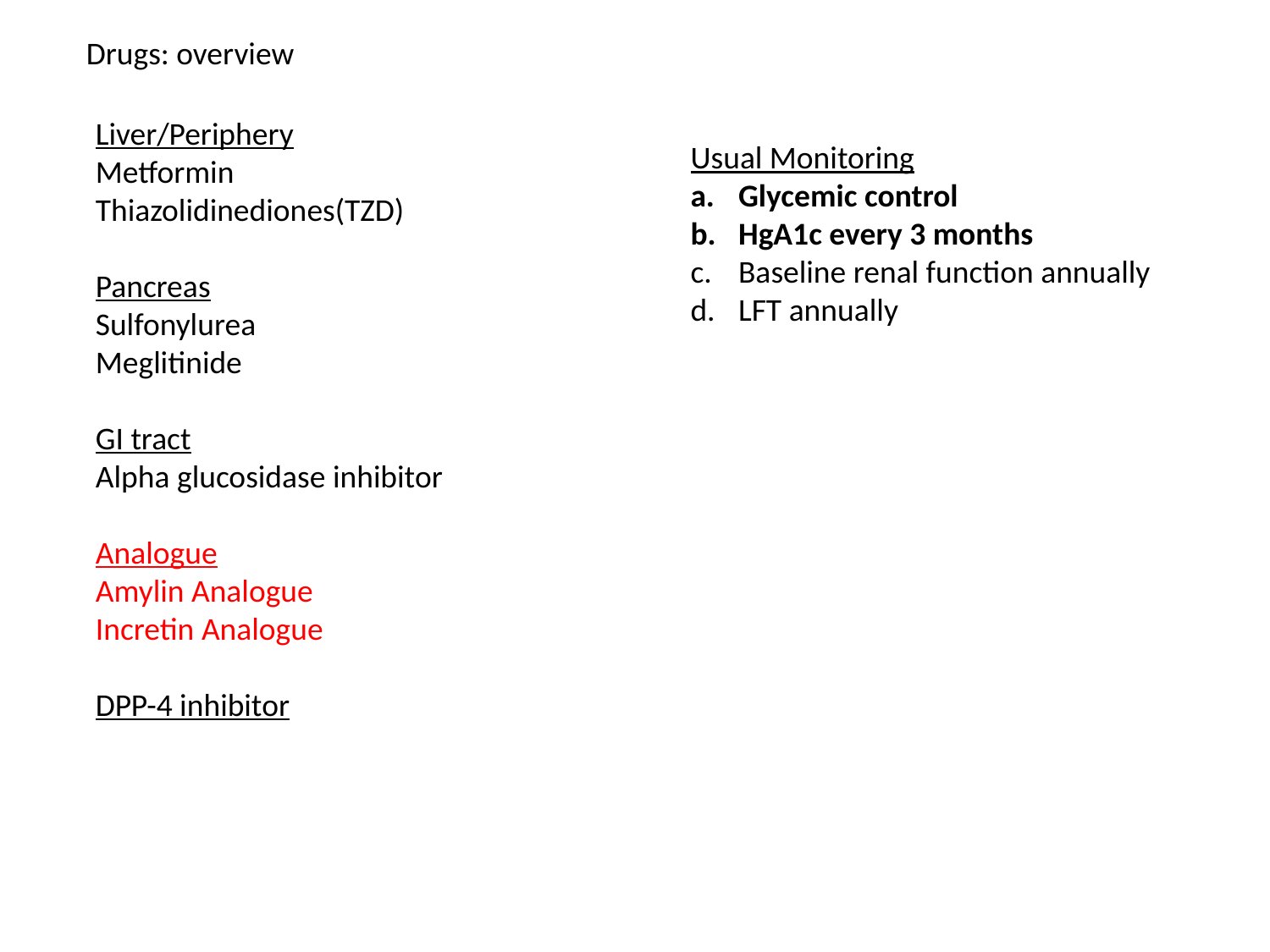

Drugs: overview
Liver/Periphery
Metformin
Thiazolidinediones(TZD)

Pancreas
Sulfonylurea
Meglitinide

GI tract
Alpha glucosidase inhibitor

Analogue
Amylin Analogue
Incretin Analogue

DPP-4 inhibitor
Usual Monitoring
Glycemic control
HgA1c every 3 months
Baseline renal function annually
LFT annually